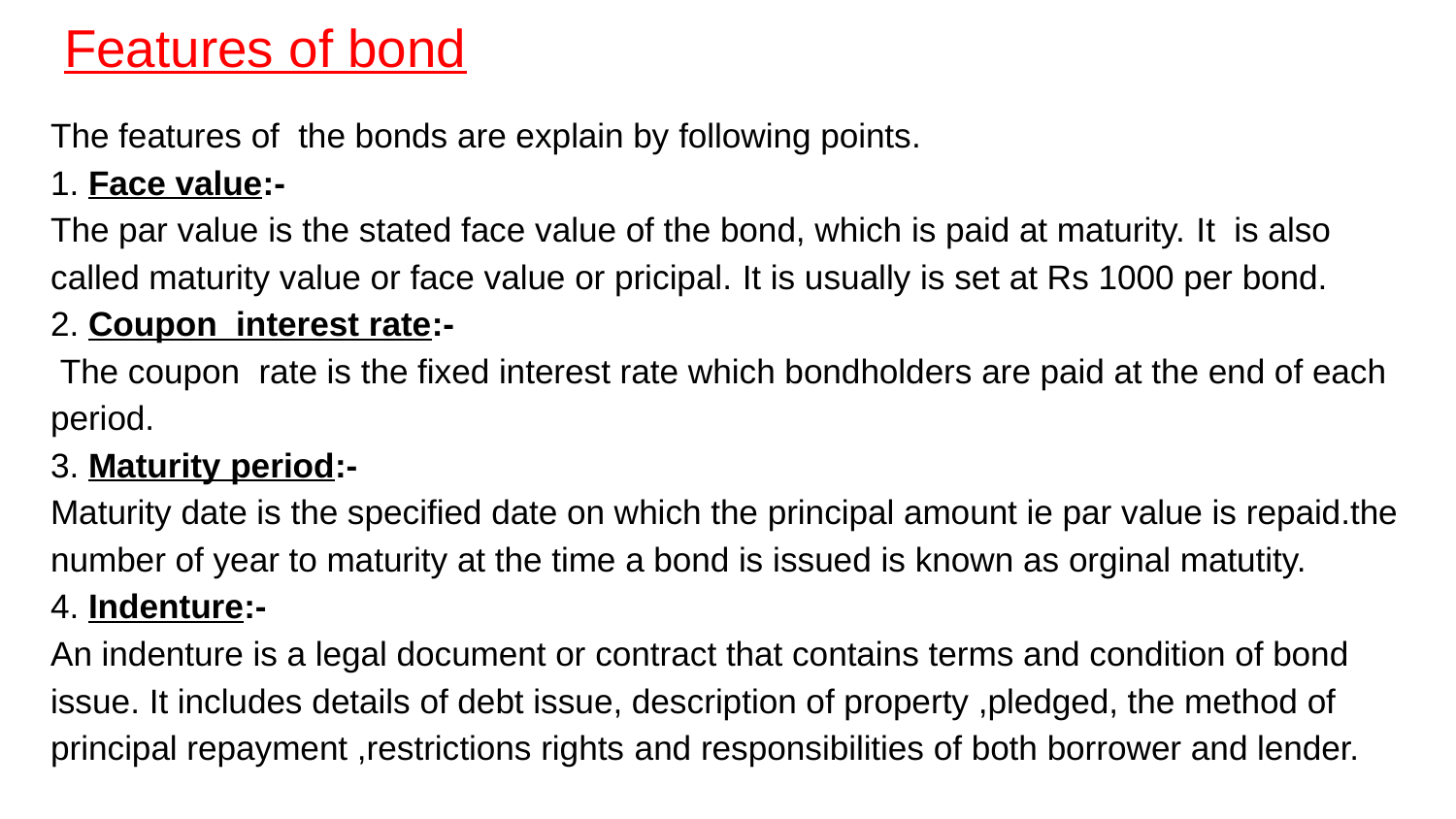

# Features of bond
The features of  the bonds are explain by following points.
1. Face value:-
The par value is the stated face value of the bond, which is paid at maturity. It  is also called maturity value or face value or pricipal. It is usually is set at Rs 1000 per bond.
2. Coupon  interest rate:-
 The coupon  rate is the fixed interest rate which bondholders are paid at the end of each period.
3. Maturity period:-
Maturity date is the specified date on which the principal amount ie par value is repaid.the number of year to maturity at the time a bond is issued is known as orginal matutity.
4. Indenture:-
An indenture is a legal document or contract that contains terms and condition of bond issue. It includes details of debt issue, description of property ,pledged, the method of principal repayment ,restrictions rights and responsibilities of both borrower and lender.